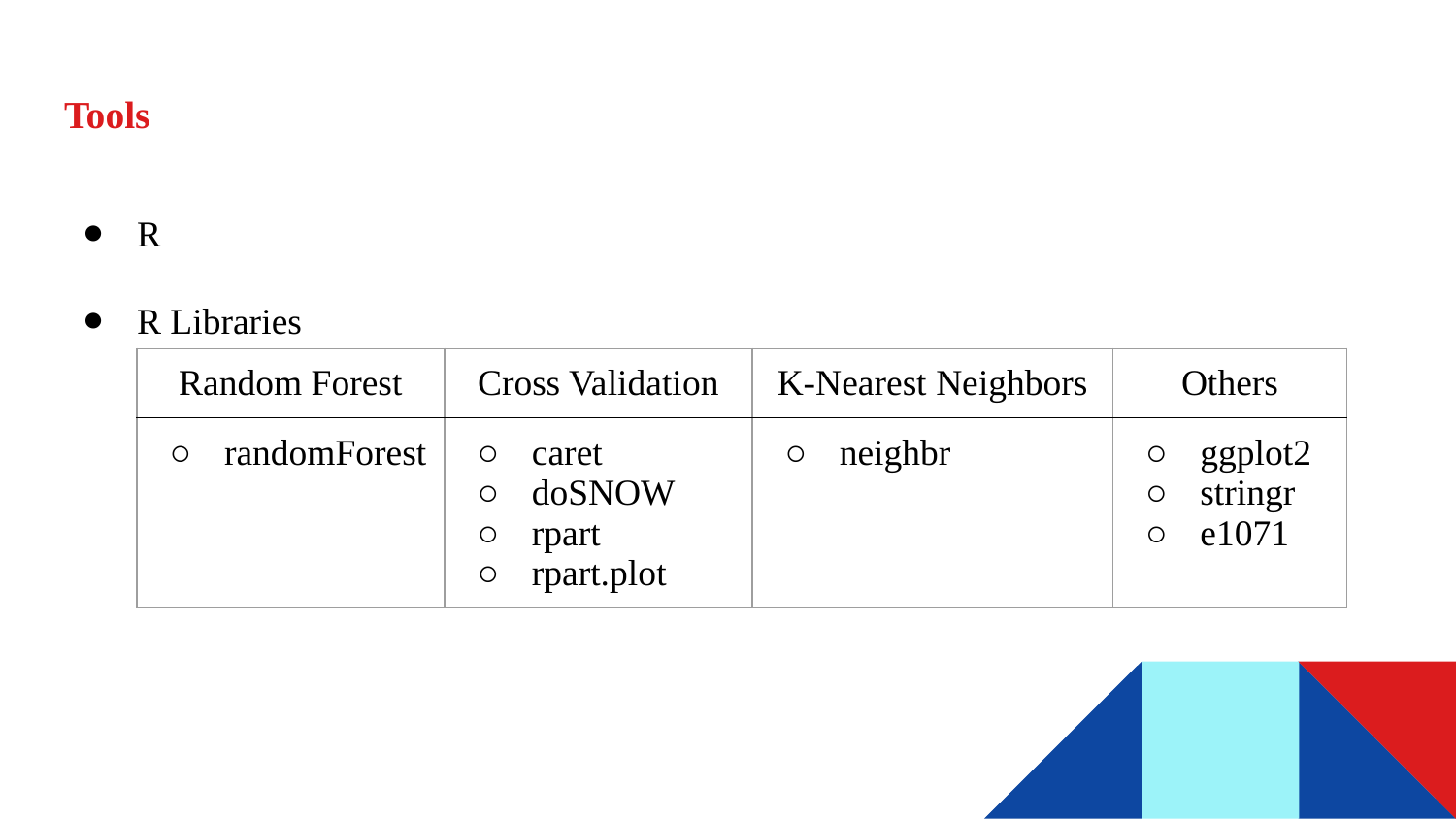

# Tools
R

R Libraries

| Random Forest | Cross Validation | K-Nearest Neighbors | Others |
| --- | --- | --- | --- |
| randomForest | caret doSNOW rpart rpart.plot | neighbr | ggplot2 stringr e1071 |